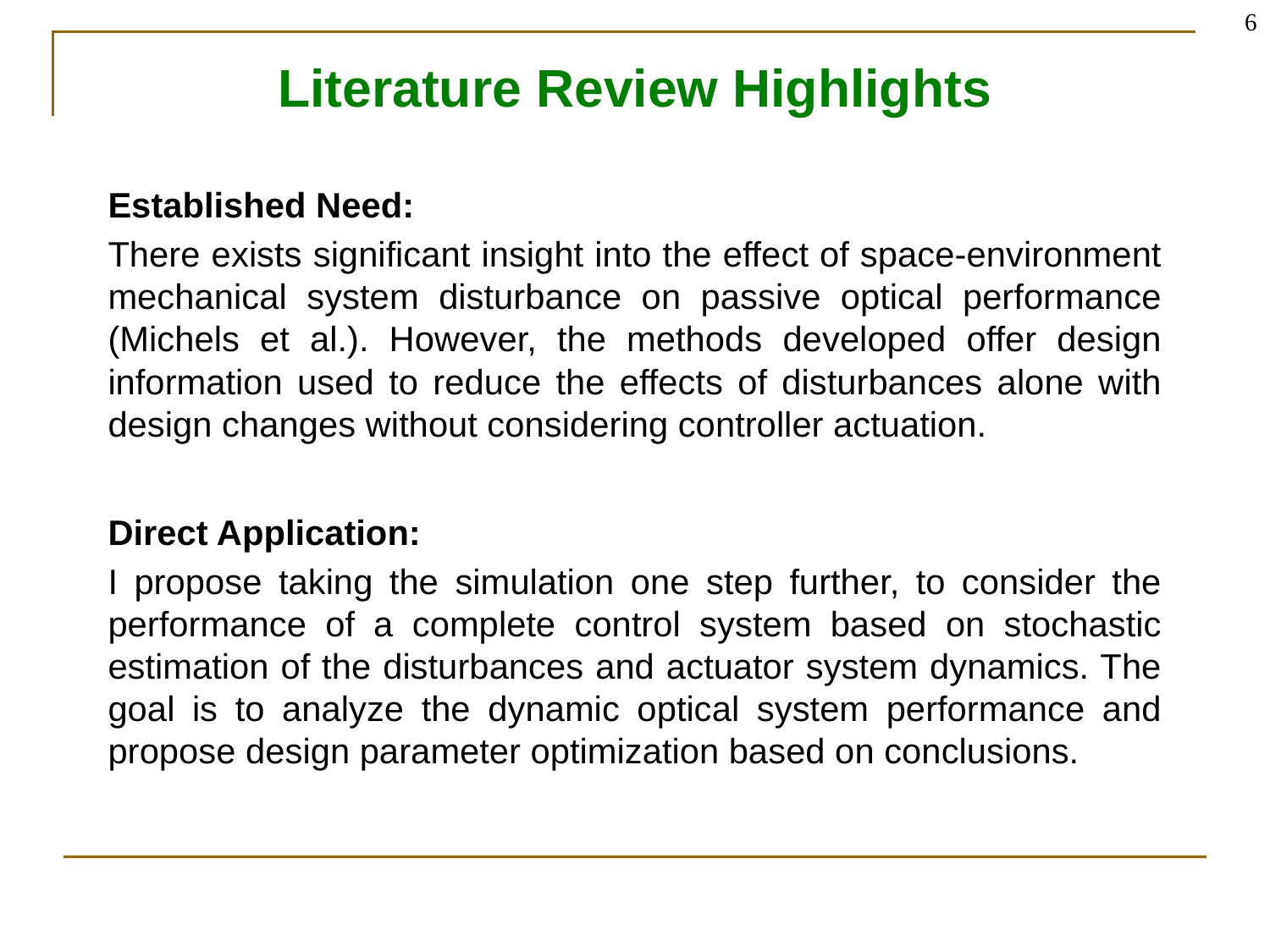

6
# Literature Review Highlights
Established Need:
There exists significant insight into the effect of space-environment mechanical system disturbance on passive optical performance (Michels et al.). However, the methods developed offer design information used to reduce the effects of disturbances alone with design changes without considering controller actuation.

Direct Application:
I propose taking the simulation one step further, to consider the performance of a complete control system based on stochastic estimation of the disturbances and actuator system dynamics. The goal is to analyze the dynamic optical system performance and propose design parameter optimization based on conclusions.